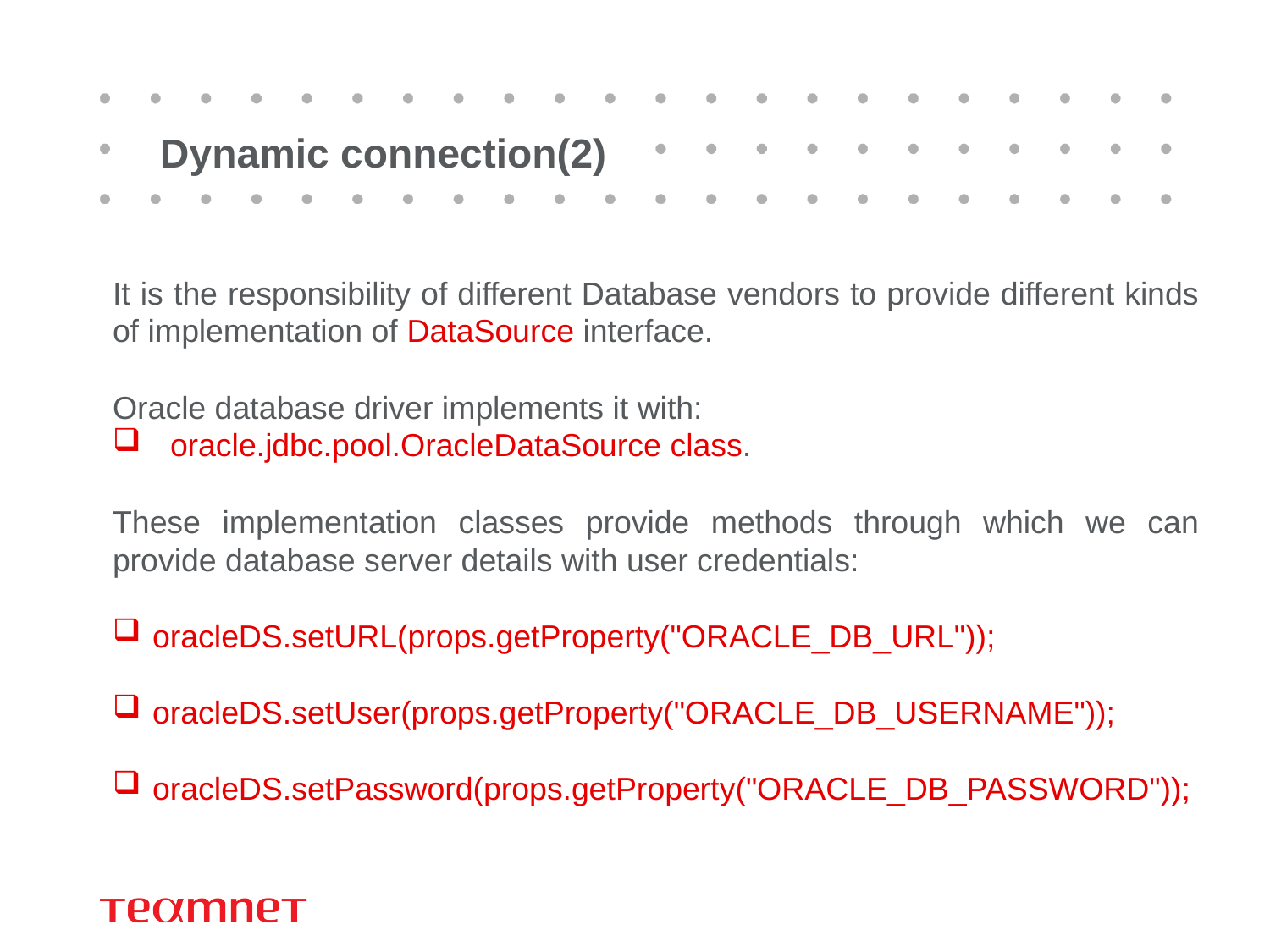

# Dynamic connection(2)

It is the responsibility of different Database vendors to provide different kinds of implementation of DataSource interface.

Oracle database driver implements it with:
  oracle.jdbc.pool.OracleDataSource class.

These implementation classes provide methods through which we can provide database server details with user credentials:

oracleDS.setURL(props.getProperty("ORACLE_DB_URL"));

oracleDS.setUser(props.getProperty("ORACLE_DB_USERNAME"));

oracleDS.setPassword(props.getProperty("ORACLE_DB_PASSWORD"));